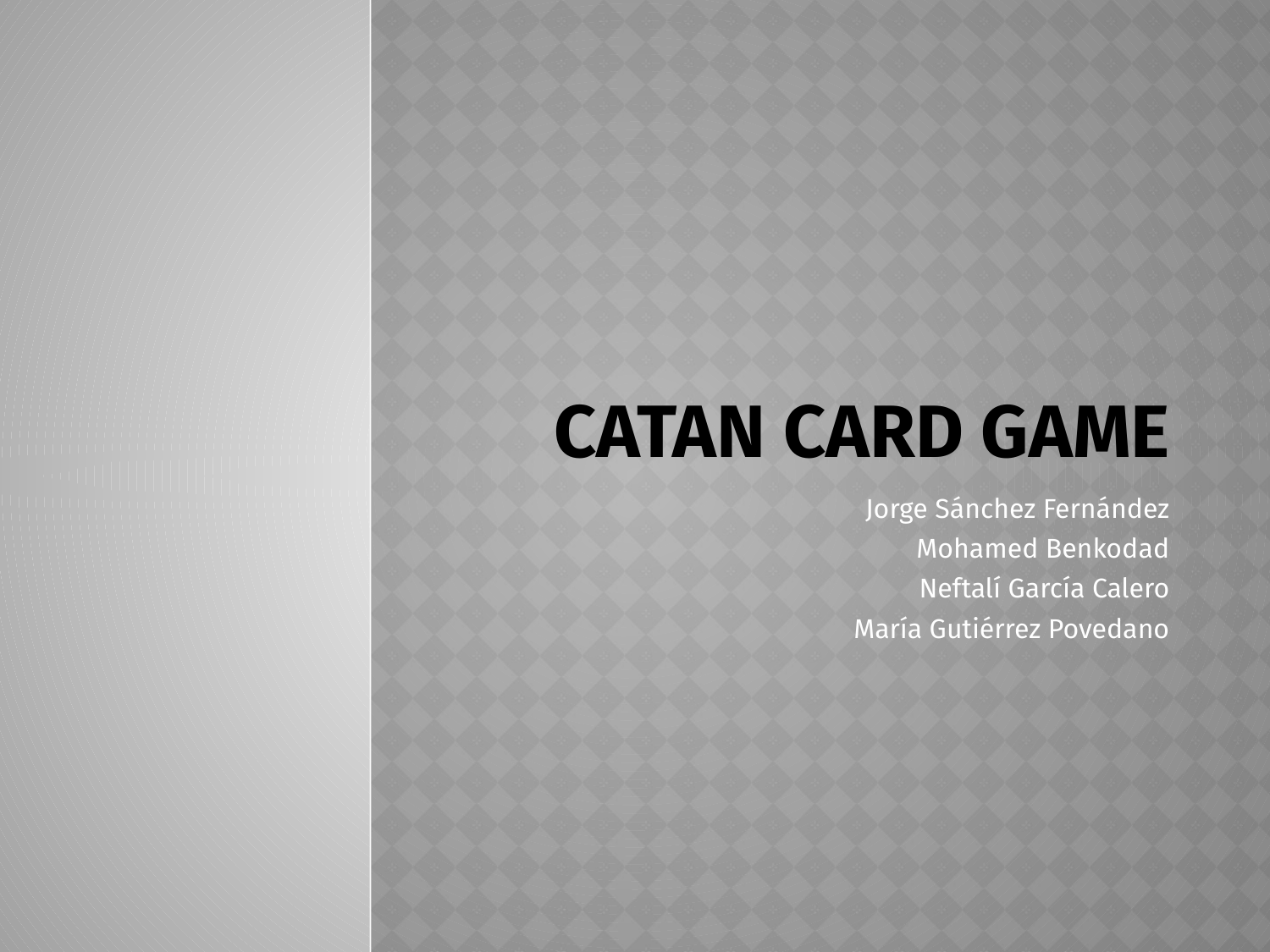

# Catan Card Game
Jorge Sánchez Fernández
Mohamed Benkodad
Neftalí García Calero
María Gutiérrez Povedano